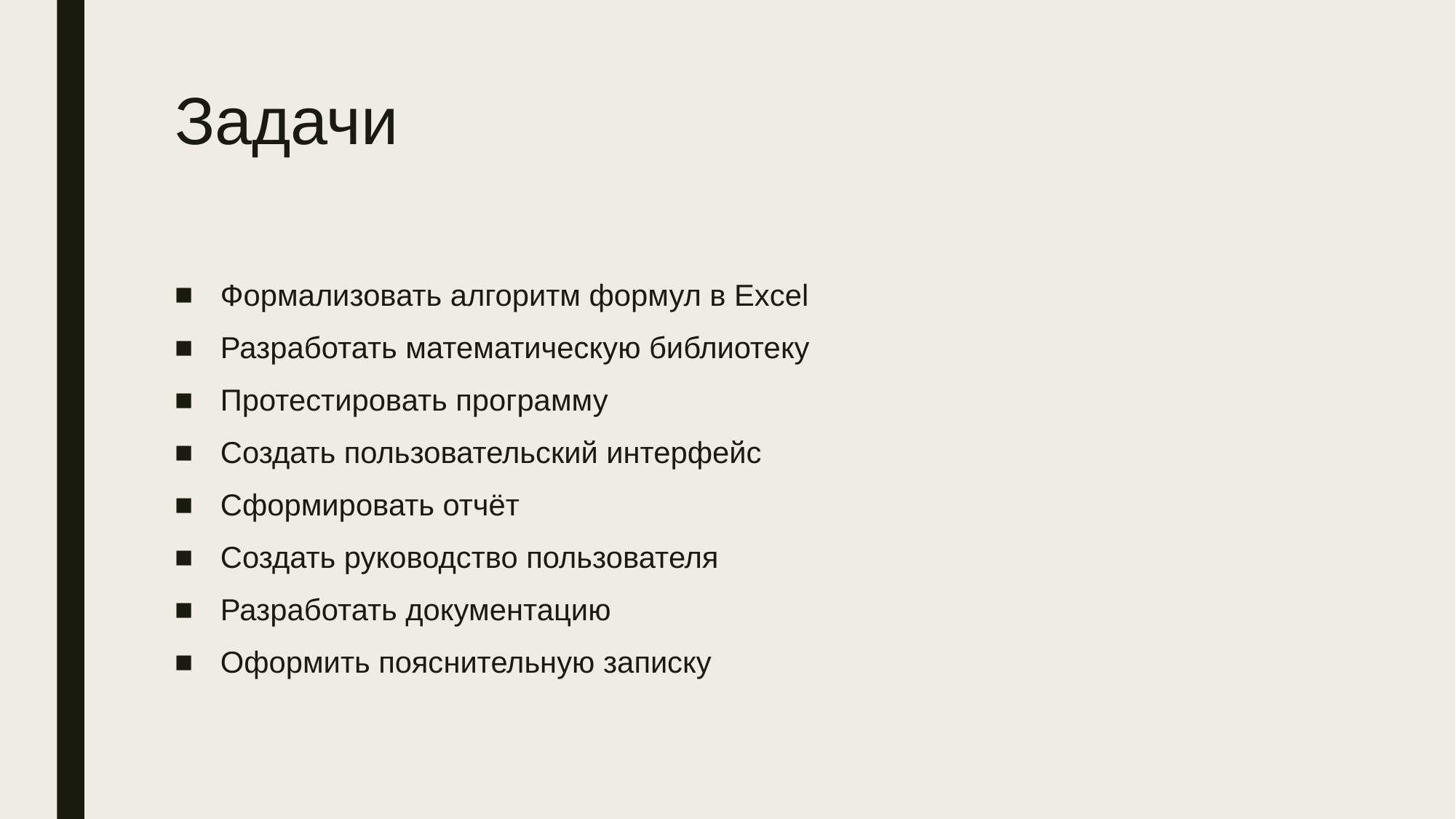

# Задачи
Формализовать алгоритм формул в Excel
Разработать математическую библиотеку
Протестировать программу
Создать пользовательский интерфейс
Сформировать отчёт
Создать руководство пользователя
Разработать документацию
Оформить пояснительную записку